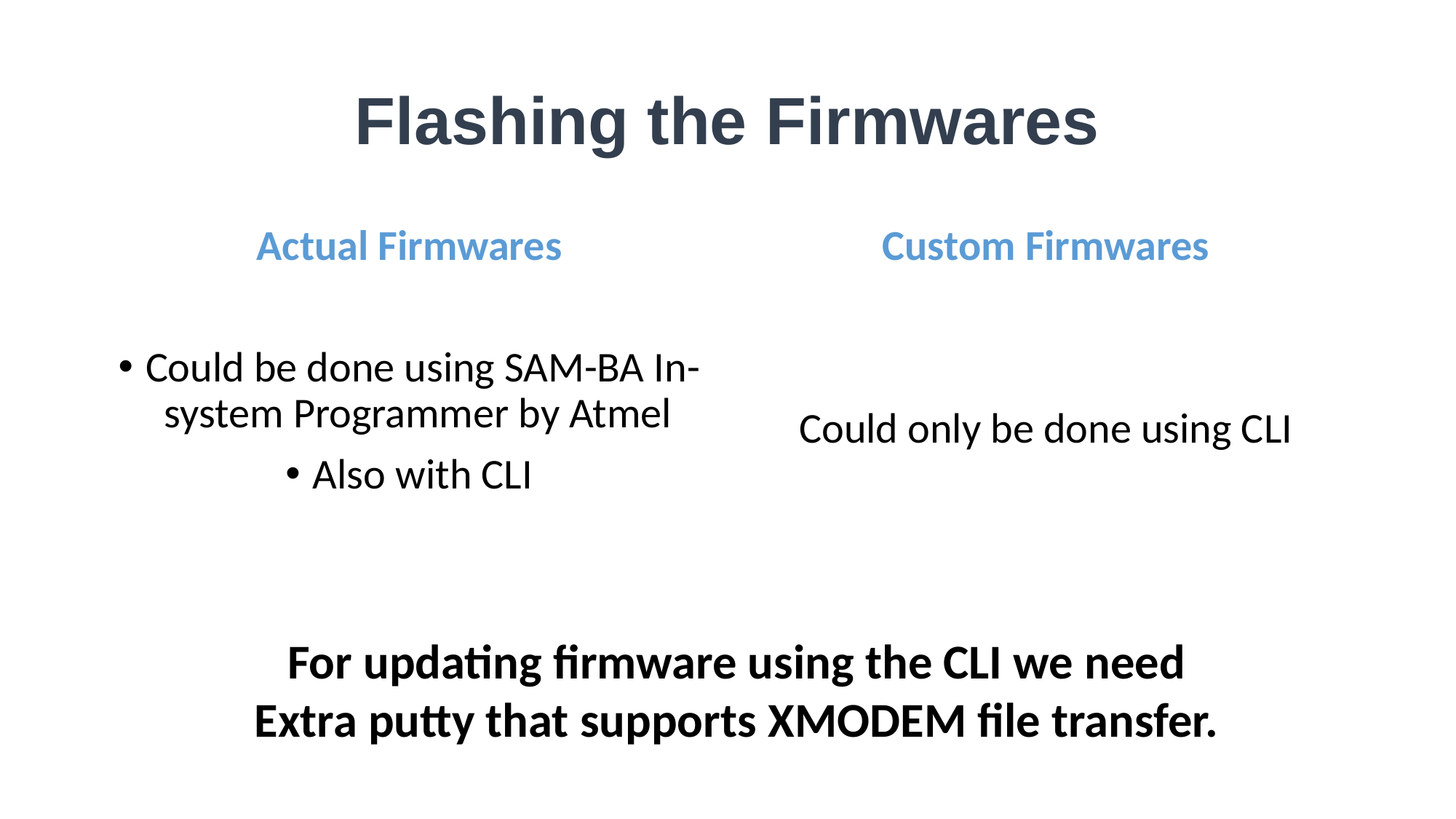

# Flashing the Firmwares
Actual Firmwares

Could be done using SAM-BA In-system Programmer by Atmel
Also with CLI
Custom Firmwares

Could only be done using CLI
For updating firmware using the CLI we need Extra putty that supports XMODEM file transfer.